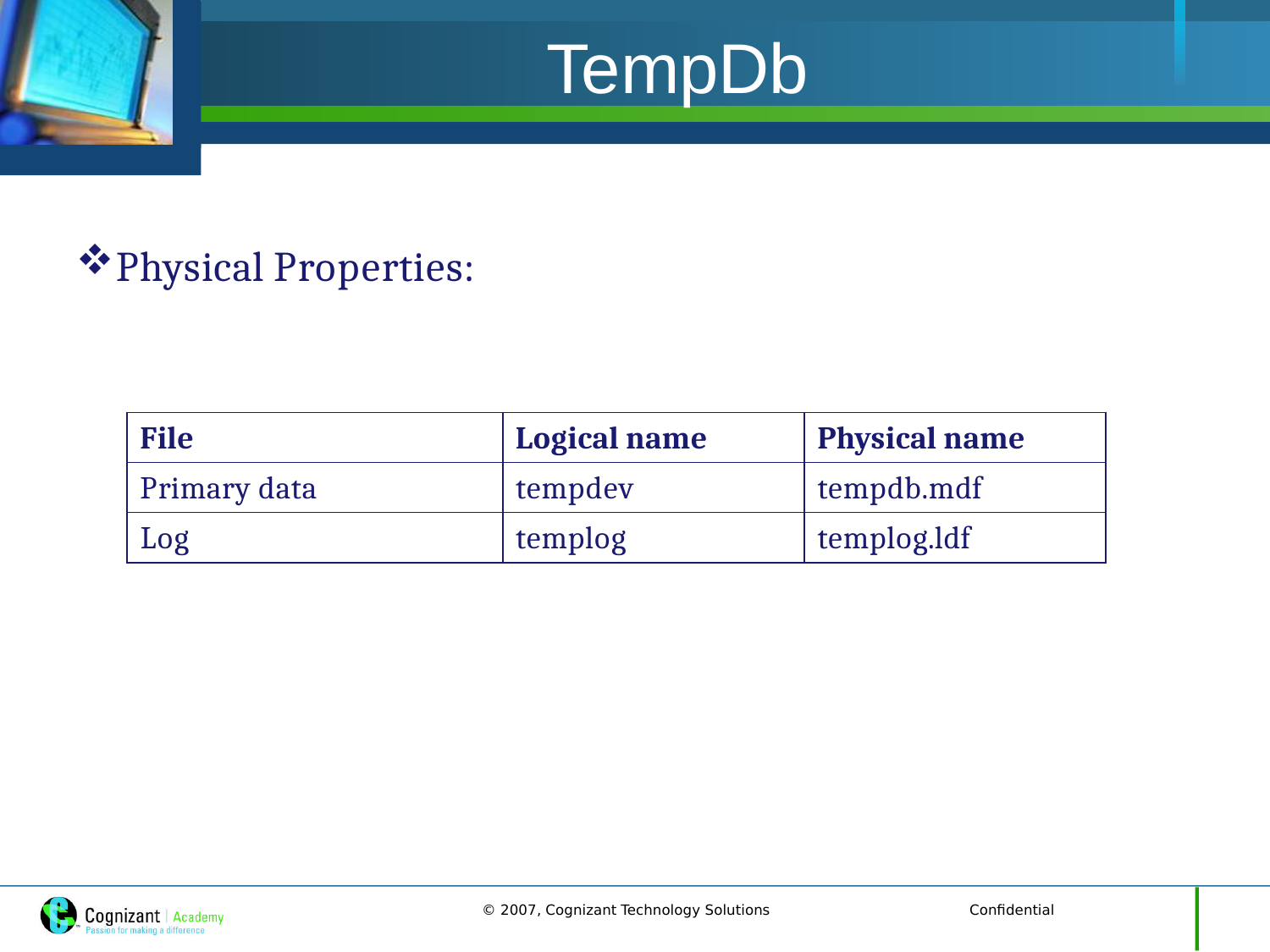

# TempDb
Physical Properties:

| File | Logical name | Physical name |
| --- | --- | --- |
| Primary data | tempdev | tempdb.mdf |
| Log | templog | templog.ldf |